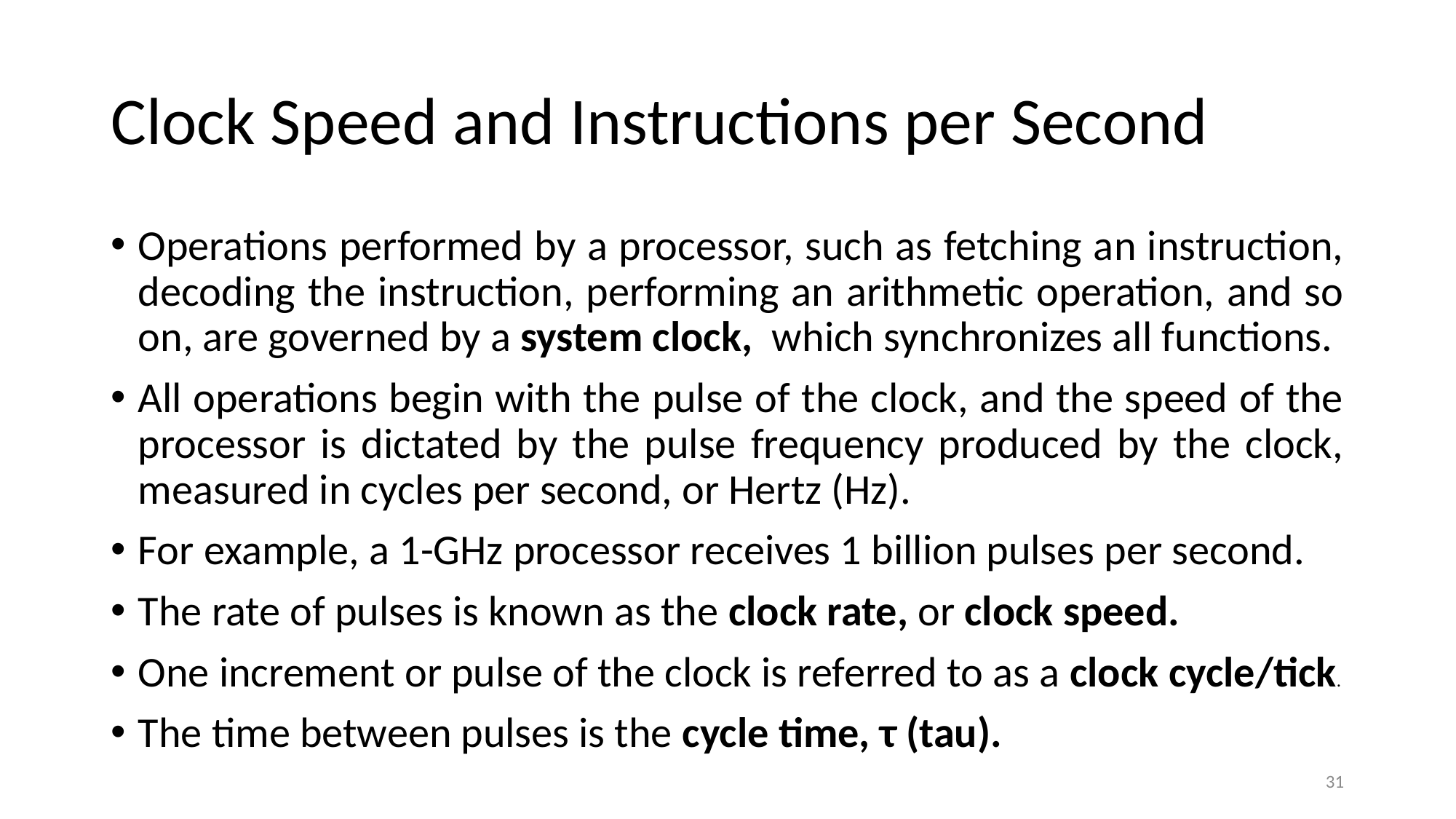

# Clock Speed and Instructions per Second
Operations performed by a processor, such as fetching an instruction, decoding the instruction, performing an arithmetic operation, and so on, are governed by a system clock,  which synchronizes all functions.
All operations begin with the pulse of the clock, and the speed of the processor is dictated by the pulse frequency produced by the clock, measured in cycles per second, or Hertz (Hz).
For example, a 1-GHz processor receives 1 billion pulses per second.
The rate of pulses is known as the clock rate, or clock speed.
One increment or pulse of the clock is referred to as a clock cycle/tick.
The time between pulses is the cycle time, τ (tau).
31